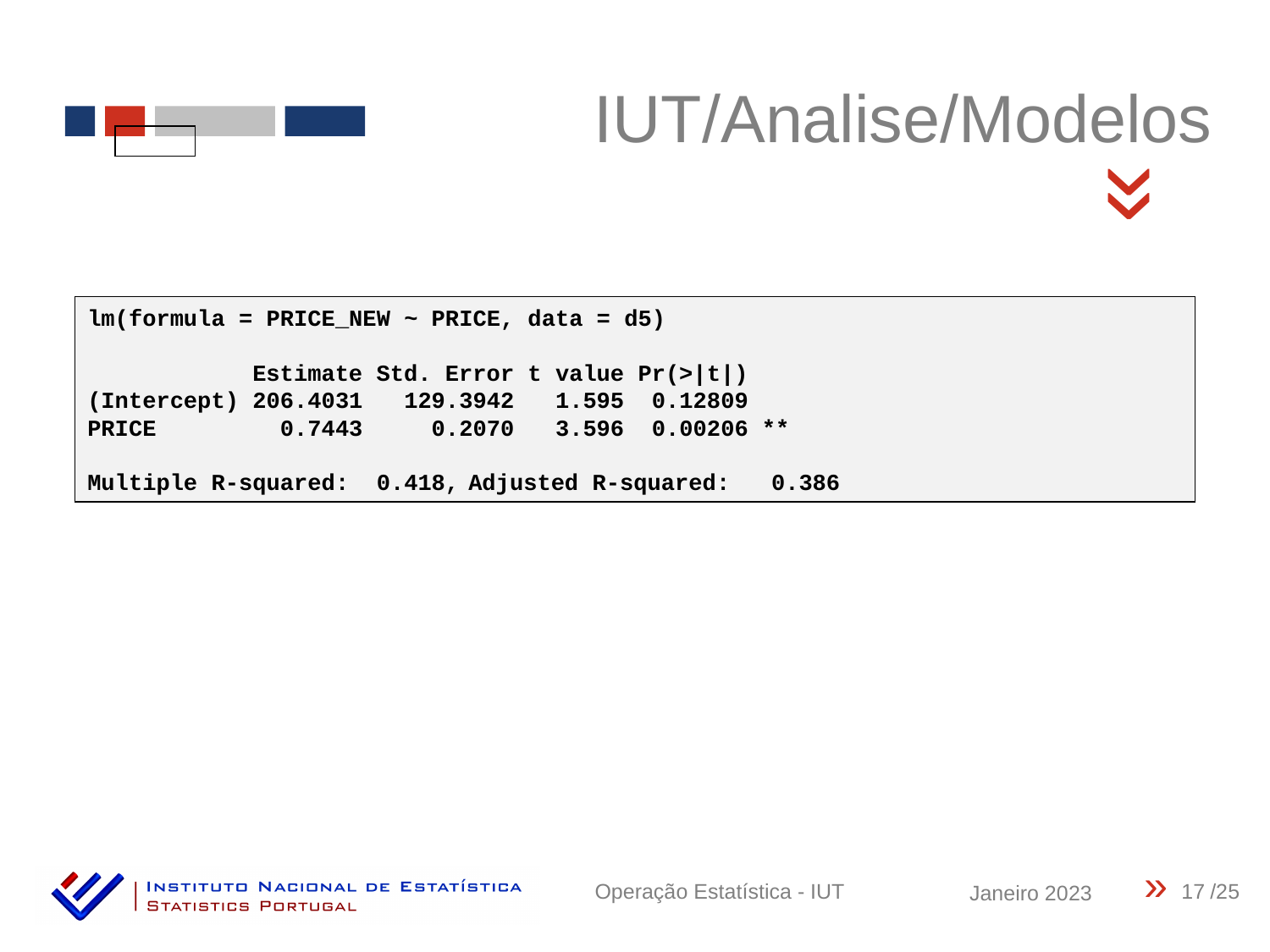

IUT/Analise/Modelos
«
lm(formula = PRICE_NEW ~ PRICE, data = d5)

            Estimate Std. Error t value Pr(>|t|)
(Intercept) 206.4031   129.3942   1.595  0.12809
PRICE         0.7443     0.2070   3.596  0.00206 **

Multiple R-squared:  0.418,	Adjusted R-squared:   0.386
17